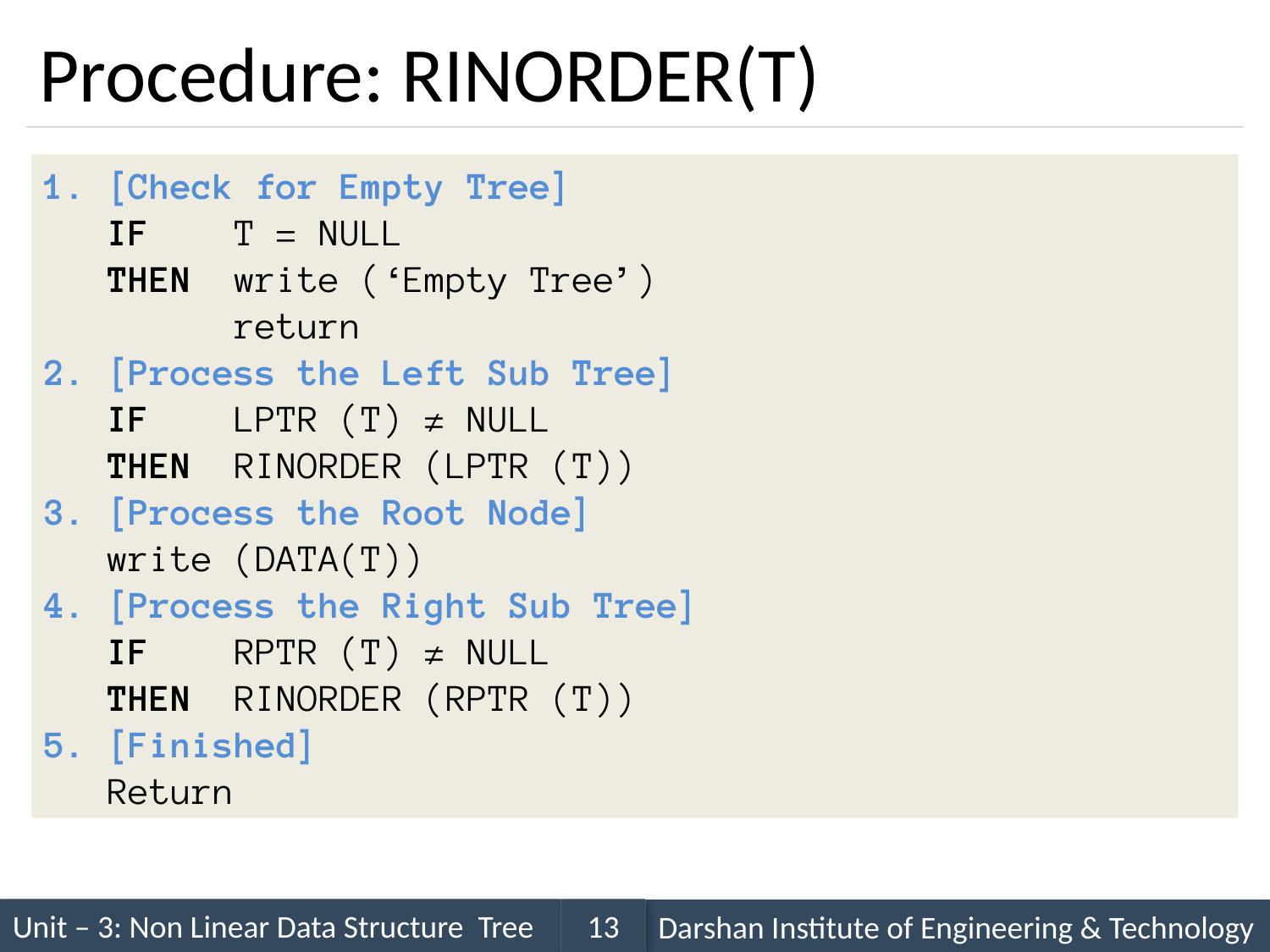

# Procedure: RINORDER(T)
1. [Check for Empty Tree]
   IF    T = NULL
   THEN  write (‘Empty Tree’)
 	   return
2. [Process the Left Sub Tree]
   IF    LPTR (T) ≠ NULL
   THEN  RINORDER (LPTR (T))
3. [Process the Root Node]
   write (DATA(T))
4. [Process the Right Sub Tree]
   IF    RPTR (T) ≠ NULL
   THEN  RINORDER (RPTR (T))
5. [Finished]
   Return